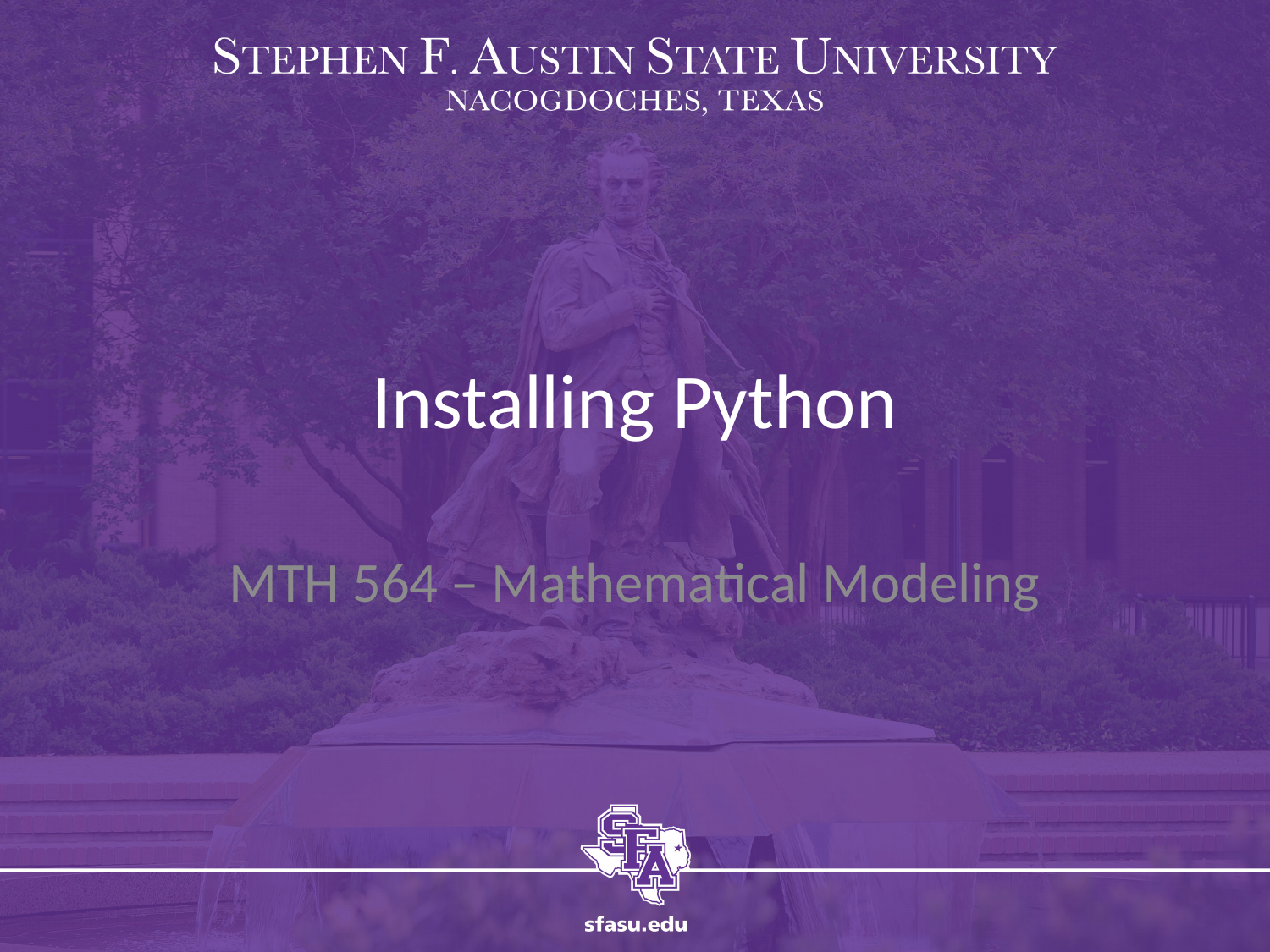

# Installing Python
MTH 564 – Mathematical Modeling